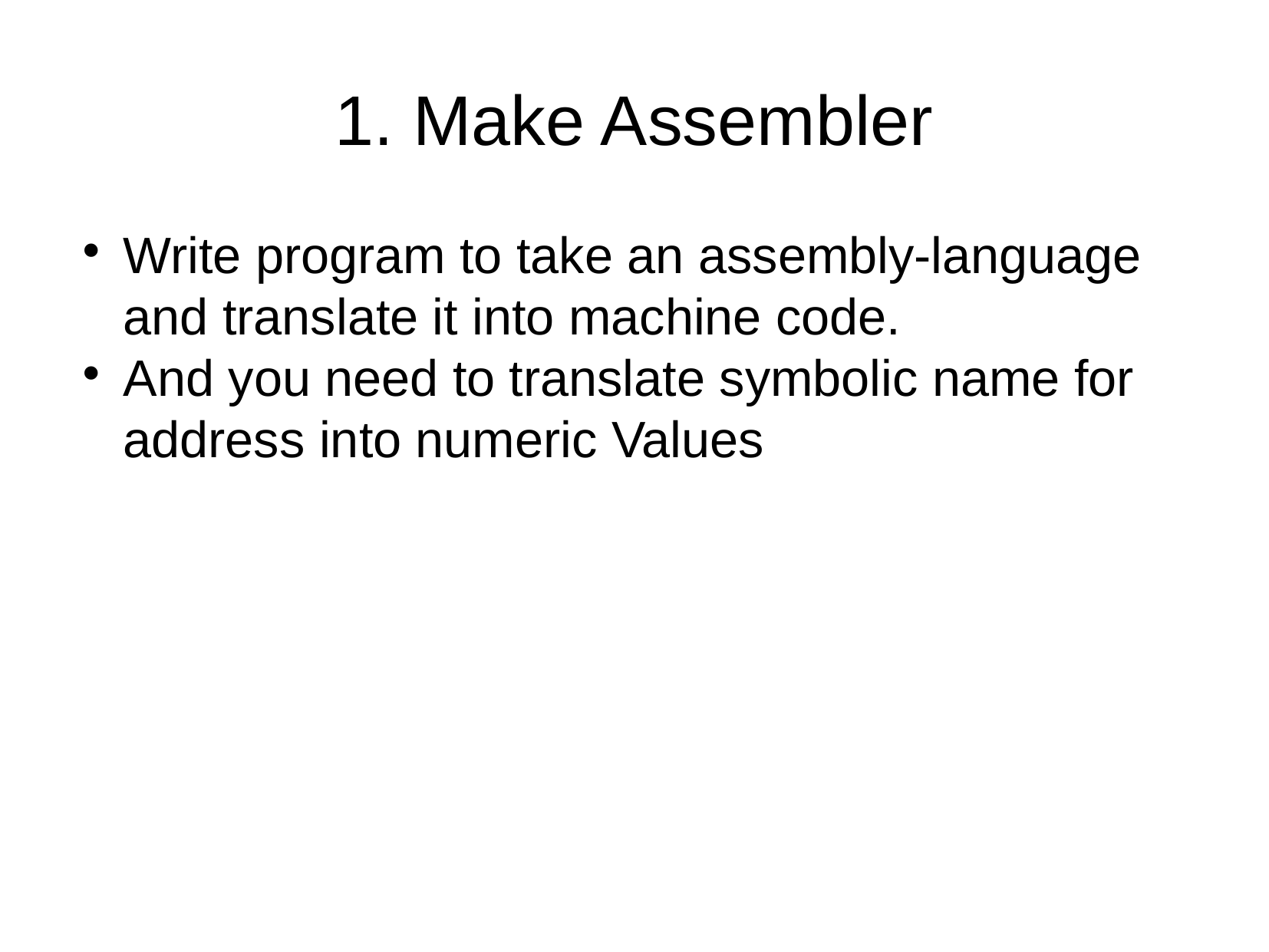

1. Make Assembler
Write program to take an assembly-language and translate it into machine code.
And you need to translate symbolic name for address into numeric Values